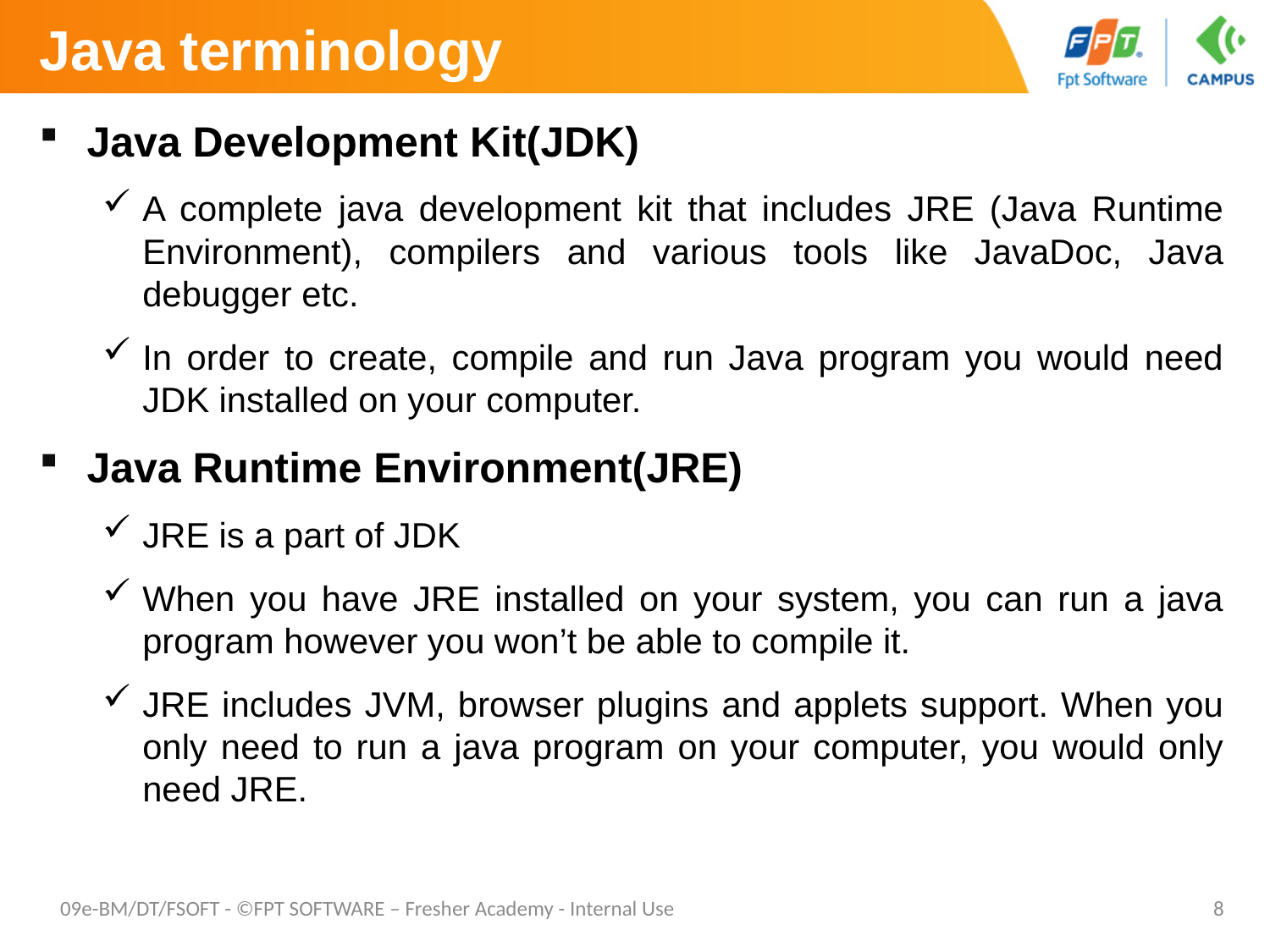

# Java terminology
Java Development Kit(JDK)
A complete java development kit that includes JRE (Java Runtime Environment), compilers and various tools like JavaDoc, Java debugger etc.
In order to create, compile and run Java program you would need JDK installed on your computer.
Java Runtime Environment(JRE)
JRE is a part of JDK
When you have JRE installed on your system, you can run a java program however you won’t be able to compile it.
JRE includes JVM, browser plugins and applets support. When you only need to run a java program on your computer, you would only need JRE.
09e-BM/DT/FSOFT - ©FPT SOFTWARE – Fresher Academy - Internal Use
8